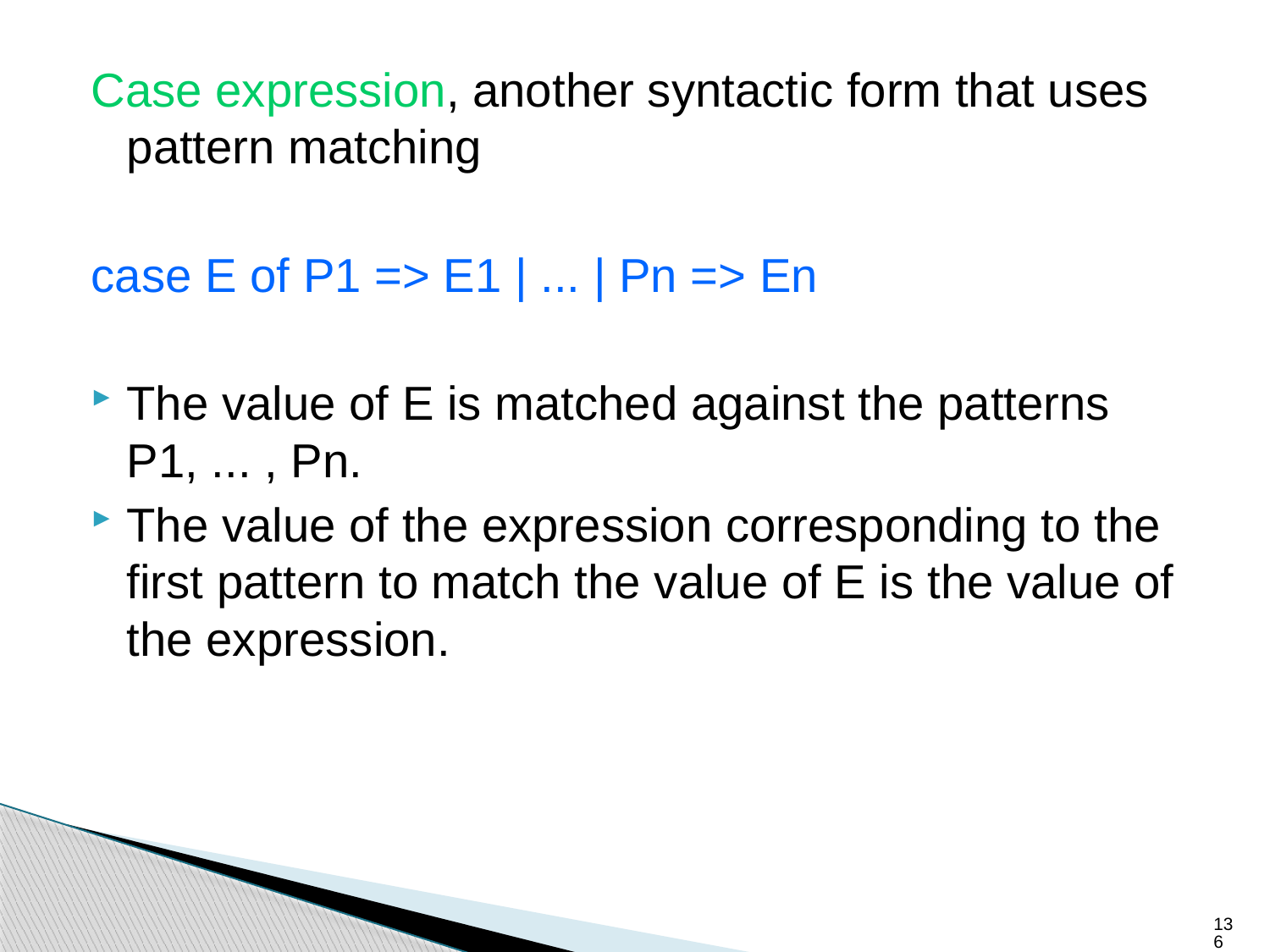

Case expression, another syntactic form that uses  pattern matching

case E of P1 => E1 | ... | Pn => En

The value of E is matched against the patterns P1, ... , Pn.
The value of the expression corresponding to the first pattern to match the value of E is the value of the expression.
136